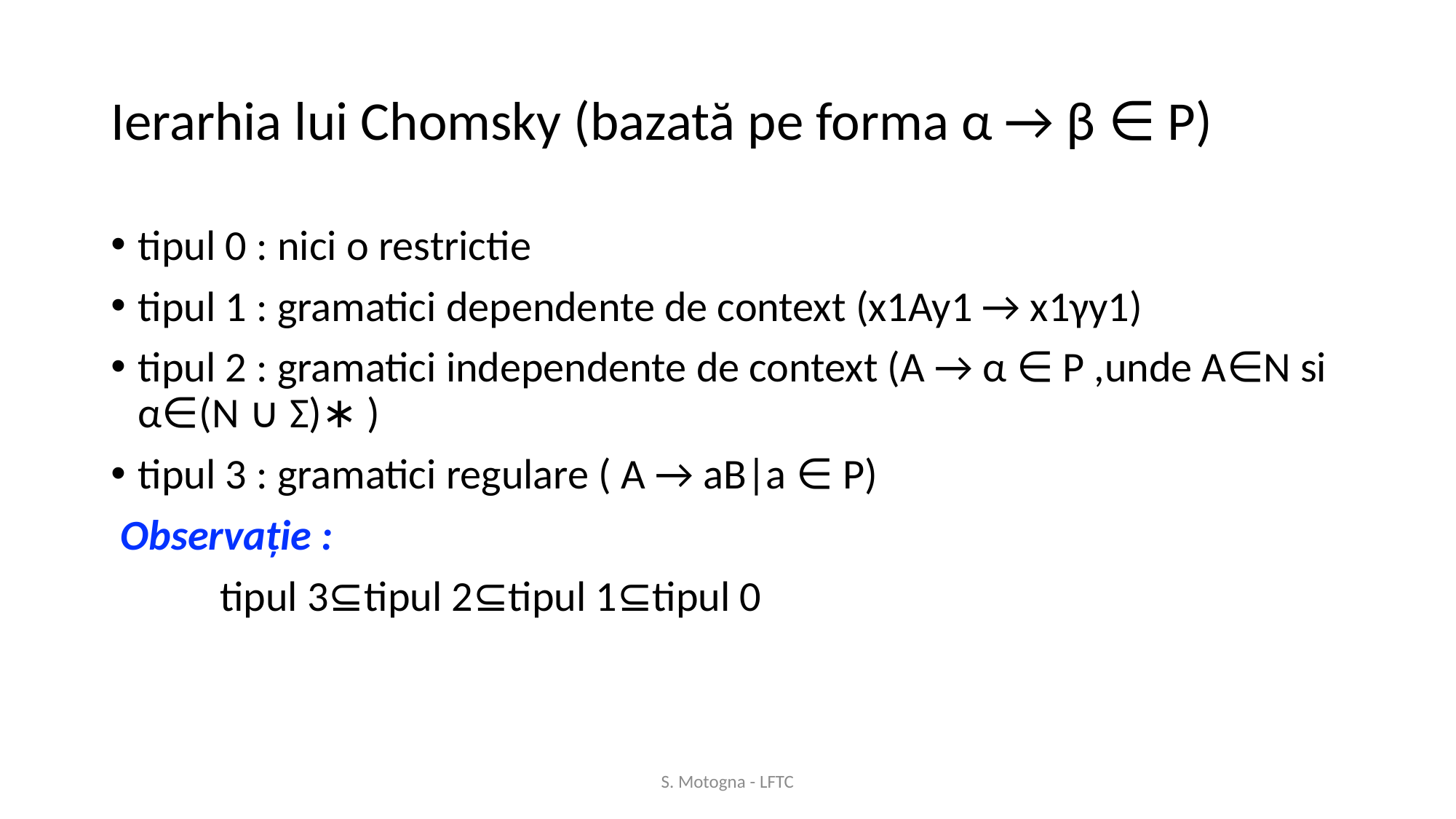

# Ierarhia lui Chomsky (bazată pe forma α → β ∈ P)
tipul 0 : nici o restrictie
tipul 1 : gramatici dependente de context (x1Ay1 → x1γy1)
tipul 2 : gramatici independente de context (A → α ∈ P ,unde A∈N si α∈(N ∪ Σ)∗ )
tipul 3 : gramatici regulare ( A → aB|a ∈ P)
 Observație :
	tipul 3⊆tipul 2⊆tipul 1⊆tipul 0

S. Motogna - LFTC